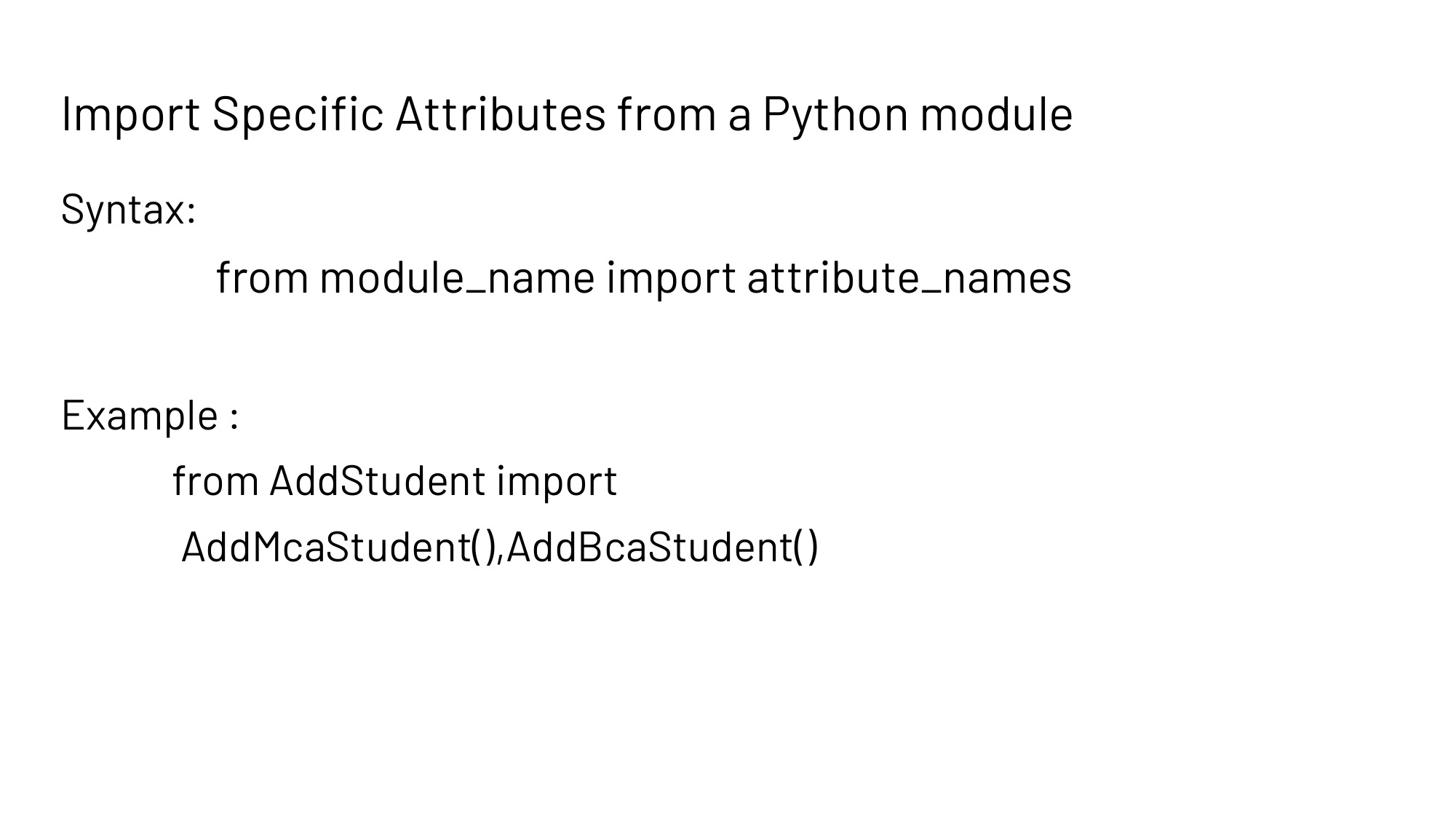

Import Specific Attributes from a Python module
Syntax:
                 from module_name import attribute_names

Example :
             from AddStudent import
              AddMcaStudent(),AddBcaStudent()